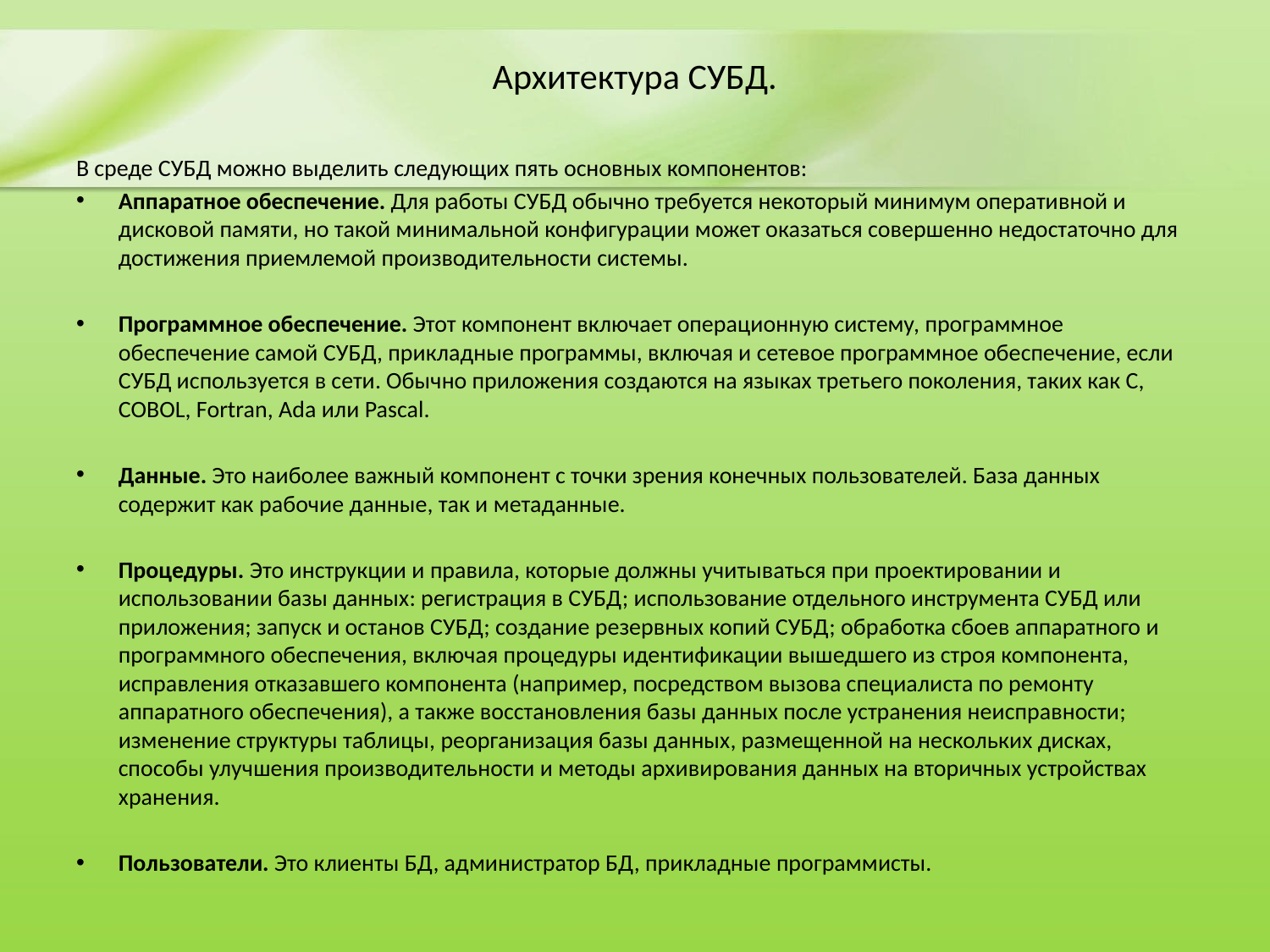

# Архитектура СУБД.
В среде СУБД можно выделить следующих пять основных компонентов:
Аппаратное обеспечение. Для работы СУБД обычно требуется некоторый минимум оперативной и дисковой памяти, но такой минимальной конфигурации может оказаться совершенно недостаточно для достижения приемлемой производительности системы.

Программное обеспечение. Этот компонент включает операционную систему, программное обеспечение самой СУБД, прикладные программы, включая и сетевое программное обеспечение, если СУБД используется в сети. Обычно приложения создаются на языках третьего поколения, таких как С, COBOL, Fortran, Ada или Pascal.

Данные. Это наиболее важный компонент с точки зрения конечных пользователей. База данных содержит как рабочие данные, так и метаданные.

Процедуры. Это инструкции и правила, которые должны учитываться при проектировании и использовании базы данных: регистрация в СУБД; использование отдельного инструмента СУБД или приложения; запуск и останов СУБД; создание резервных копий СУБД; обработка сбоев аппаратного и программного обеспечения, включая процедуры идентификации вышедшего из строя компонента, исправления отказавшего компонента (например, посредством вызова специалиста по ремонту аппаратного обеспечения), а также восстановления базы данных после устранения неисправности; изменение структуры таблицы, реорганизация базы данных, размещенной на нескольких дисках, способы улучшения производительности и методы архивирования данных на вторичных устройствах хранения.

Пользователи. Это клиенты БД, администратор БД, прикладные программисты.